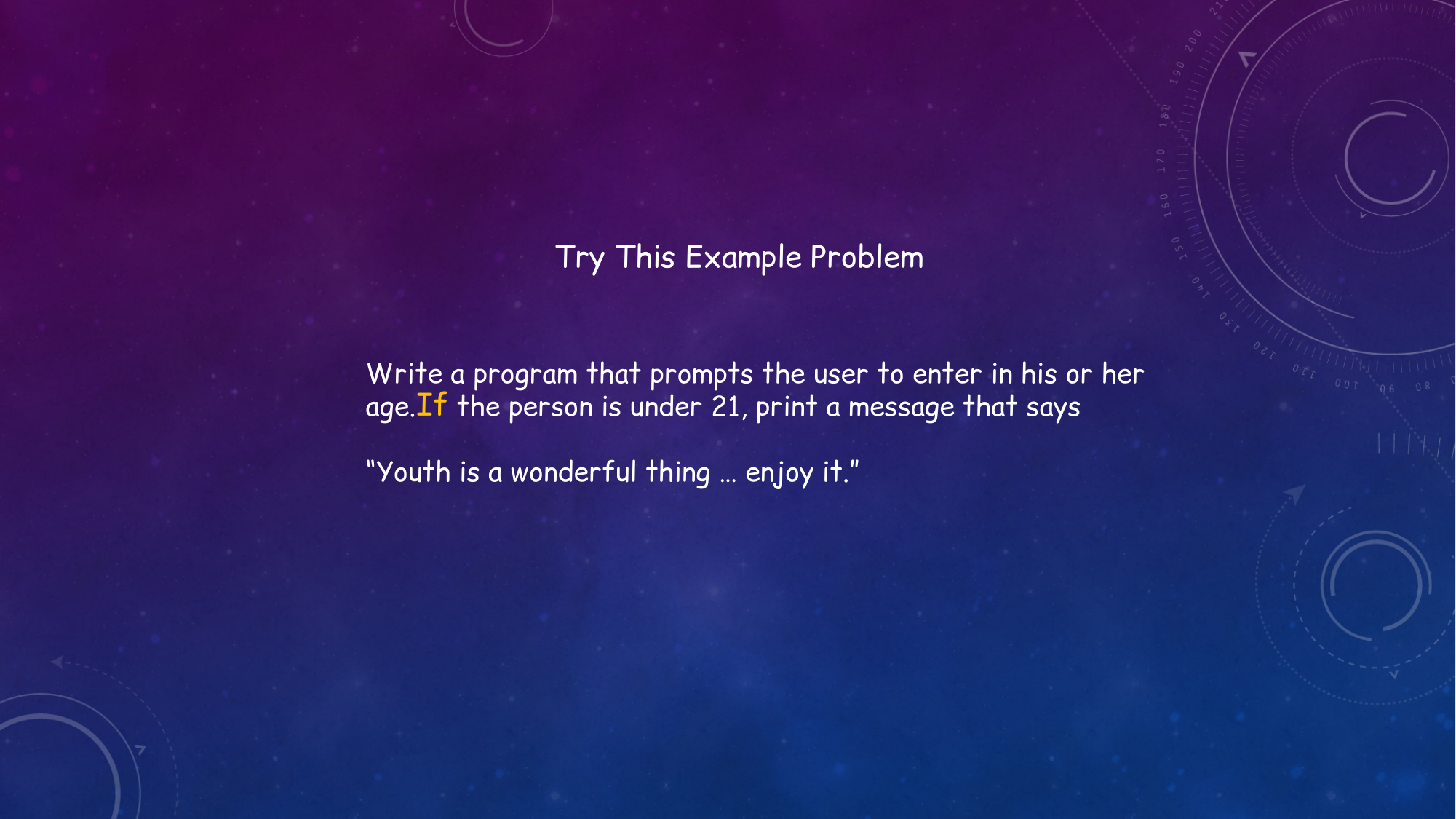

Try This Example Problem
Write a program that prompts the user to enter in his or her
age.     the person is under 21, print a message that says

“Youth is a wonderful thing … enjoy it.”
If